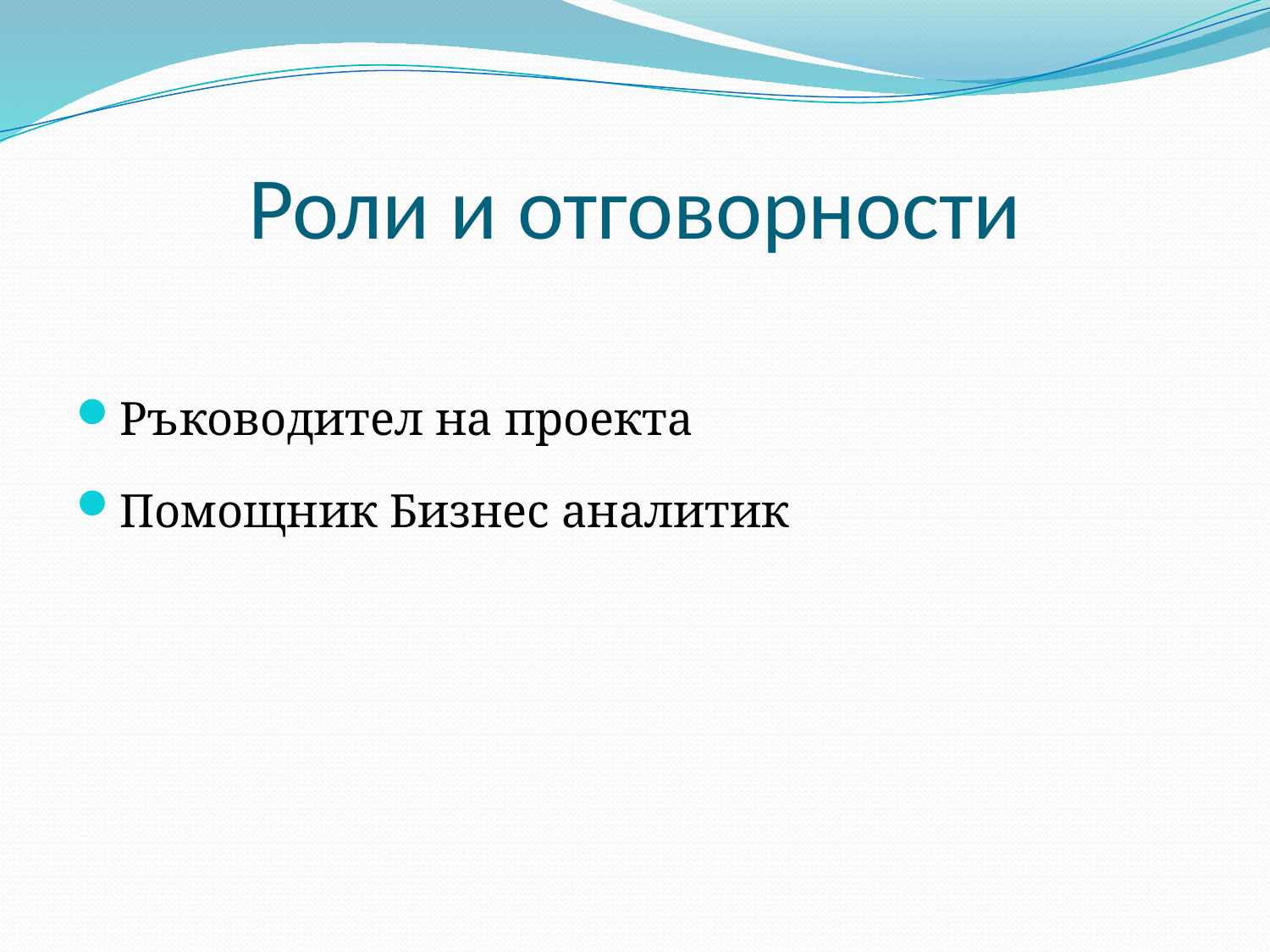

# Роли и отговорности
Ръководител на проекта
Помощник Бизнес аналитик